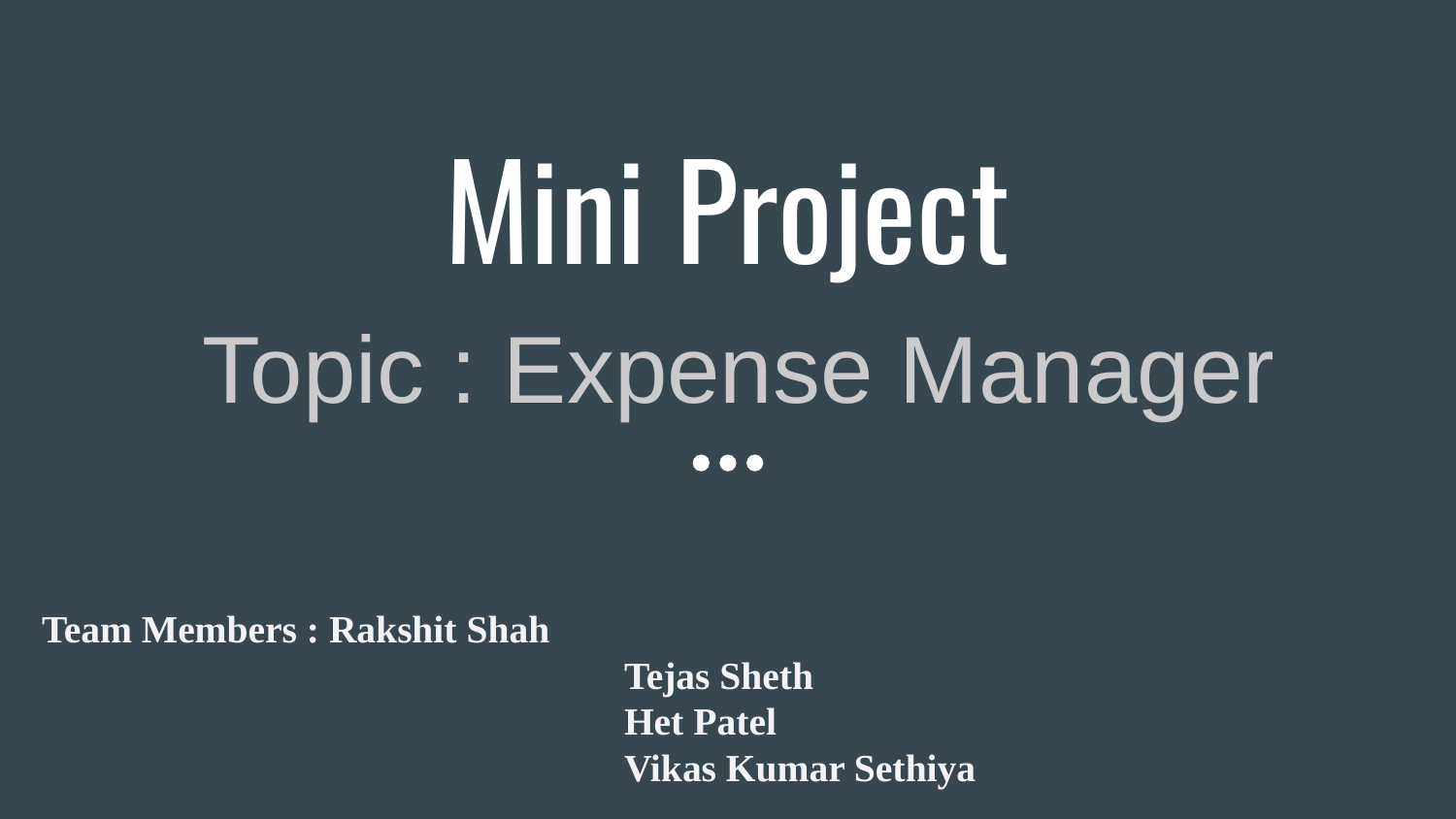

# Mini Project
Topic : Expense Manager
Team Members : Rakshit Shah
			     	Tejas Sheth
			     	Het Patel
			     	Vikas Kumar Sethiya